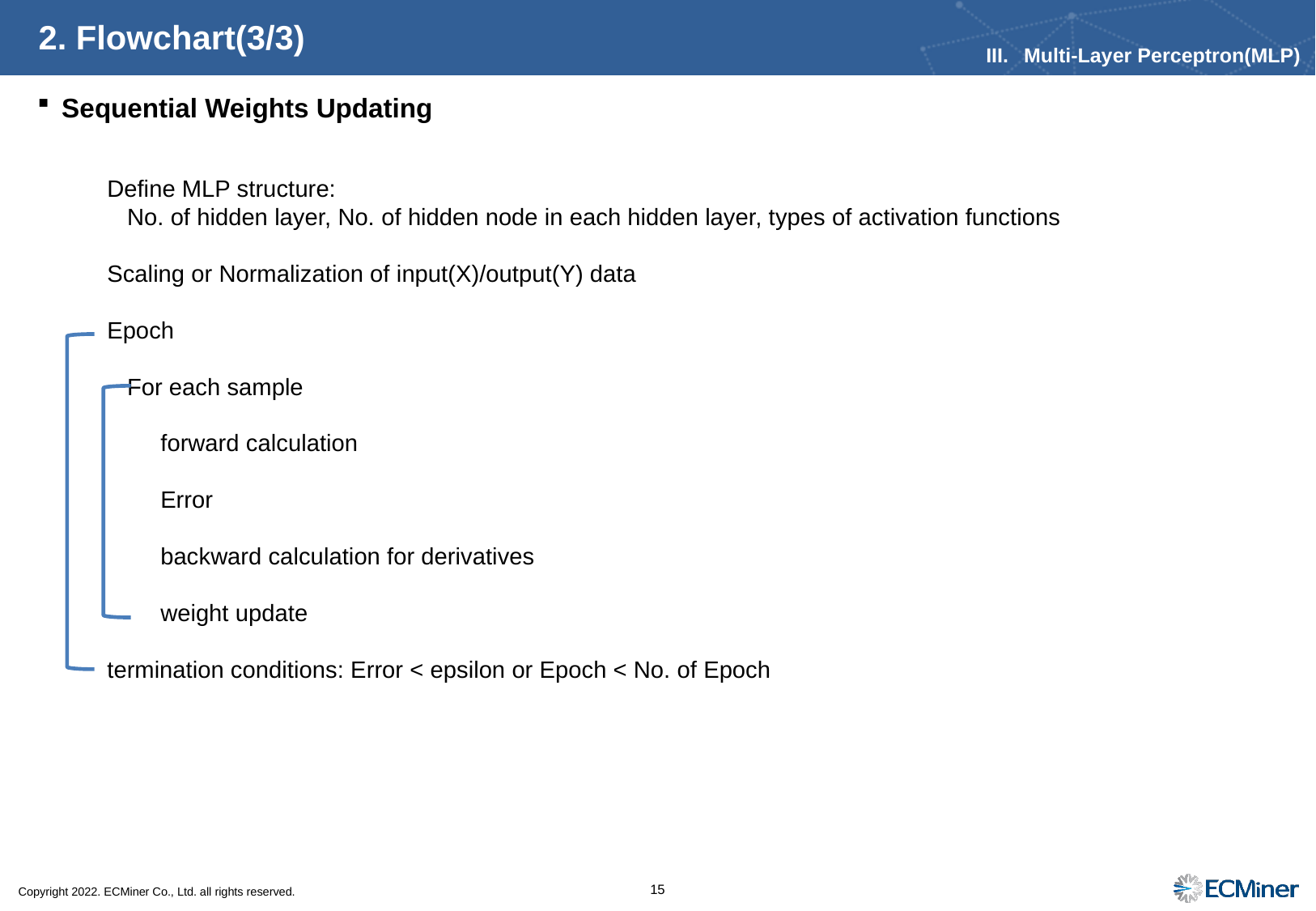

# 2. Flowchart(3/3)
Multi-Layer Perceptron(MLP)
Sequential Weights Updating
Define MLP structure:
   No. of hidden layer, No. of hidden node in each hidden layer, types of activation functions

Scaling or Normalization of input(X)/output(Y) data

Epoch

   For each sample

        forward calculation

        Error

        backward calculation for derivatives

        weight update

termination conditions: Error < epsilon or Epoch < No. of Epoch